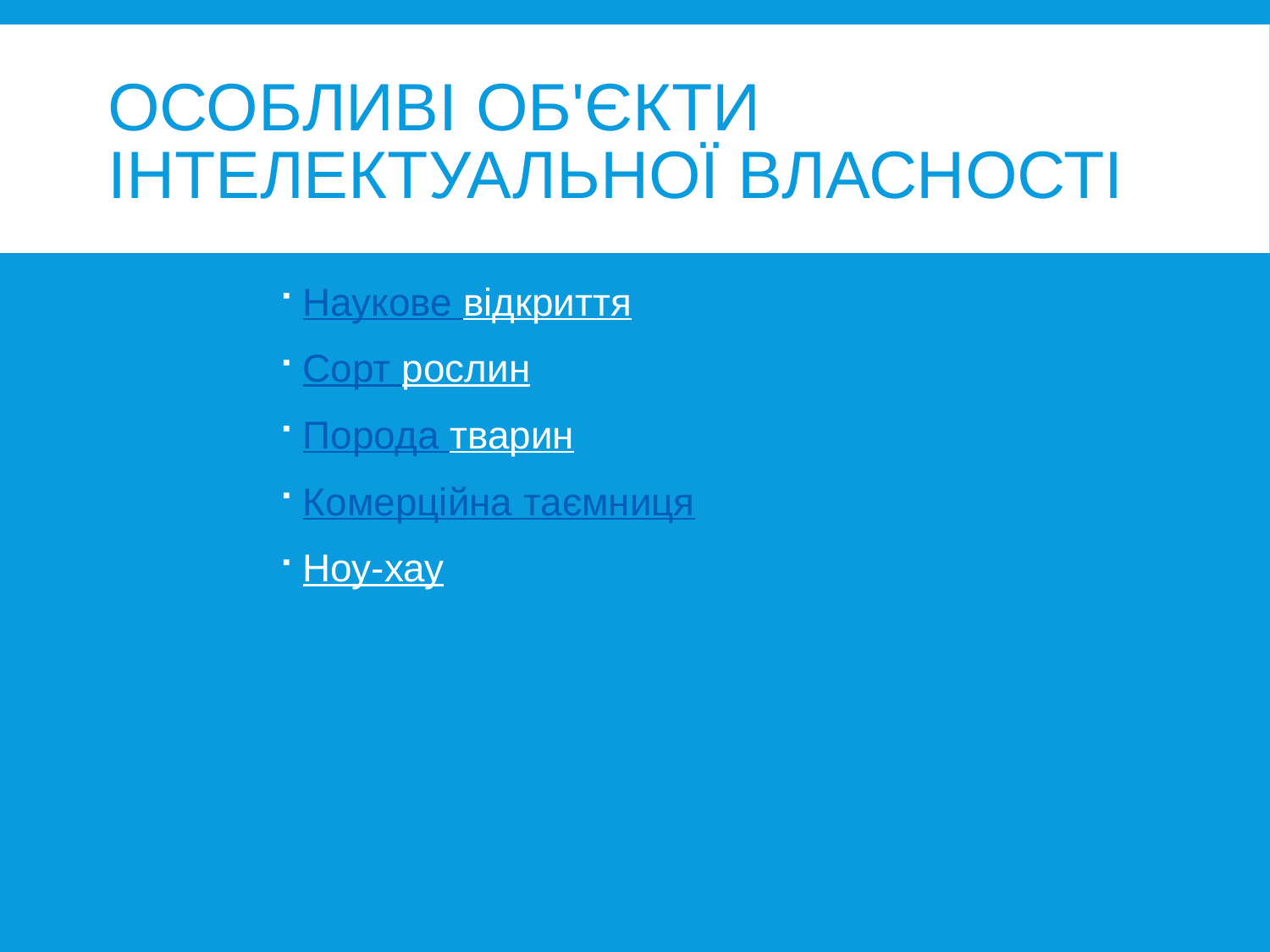

# Особливі об'єкти інтелектуальної власності
Наукове відкриття
Сорт рослин
Порода тварин
Комерційна таємниця
Ноу-хау